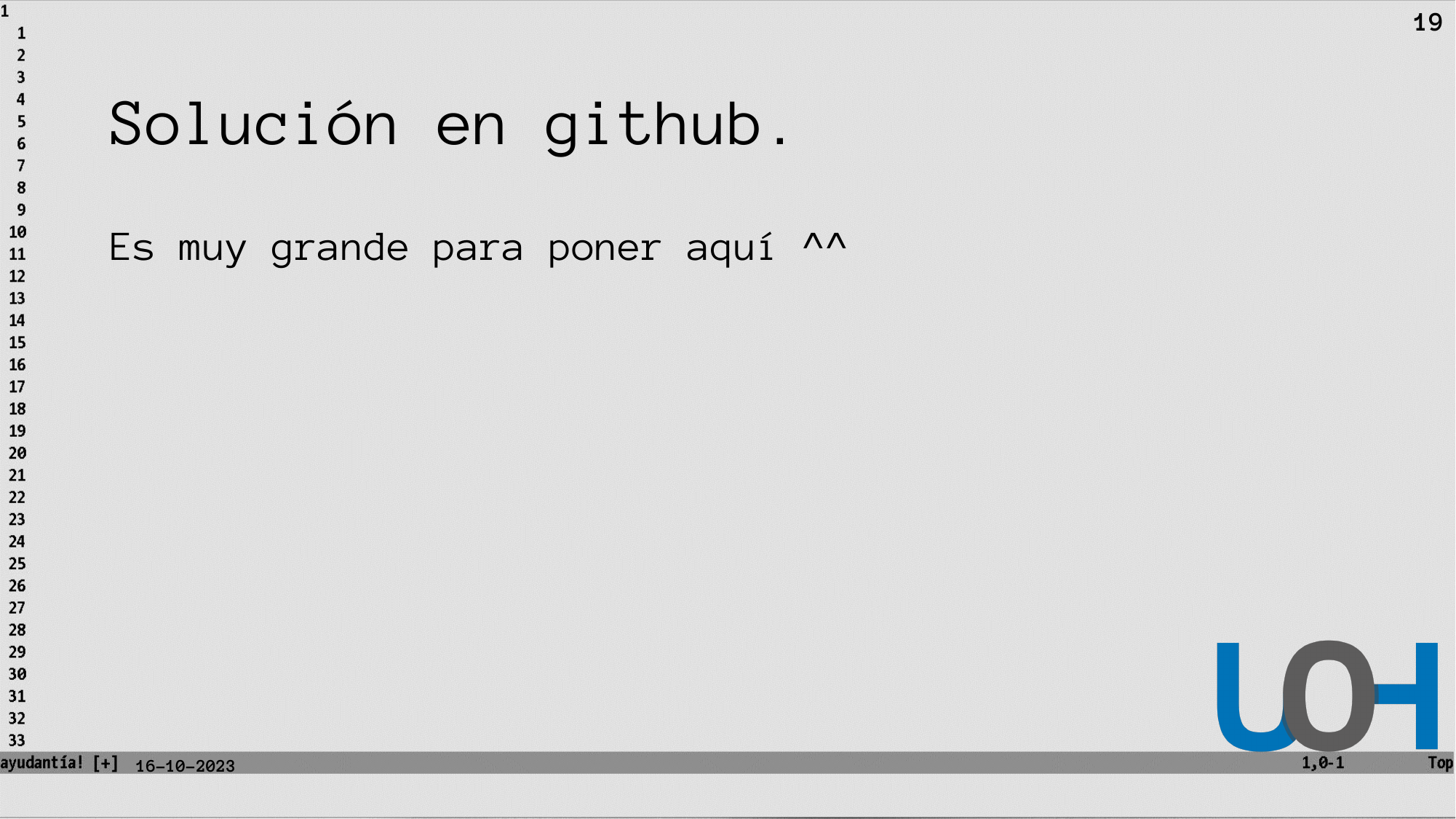

19
# Solución en github.
Es muy grande para poner aquí ^^
16-10-2023